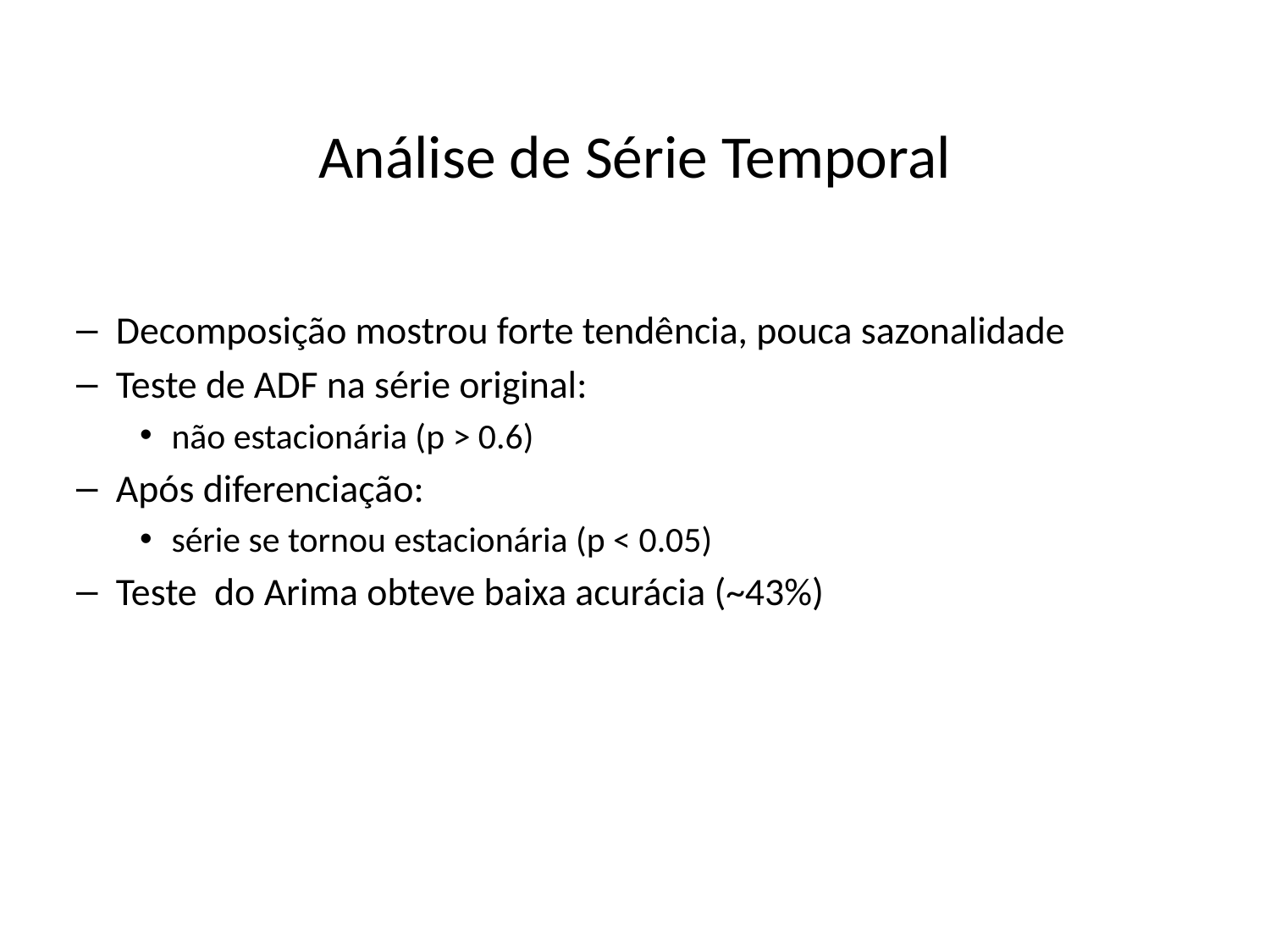

# Análise de Série Temporal

Decomposição mostrou forte tendência, pouca sazonalidade
Teste de ADF na série original:
não estacionária (p > 0.6)
Após diferenciação:
série se tornou estacionária (p < 0.05)
Teste  do Arima obteve baixa acurácia (~43%)